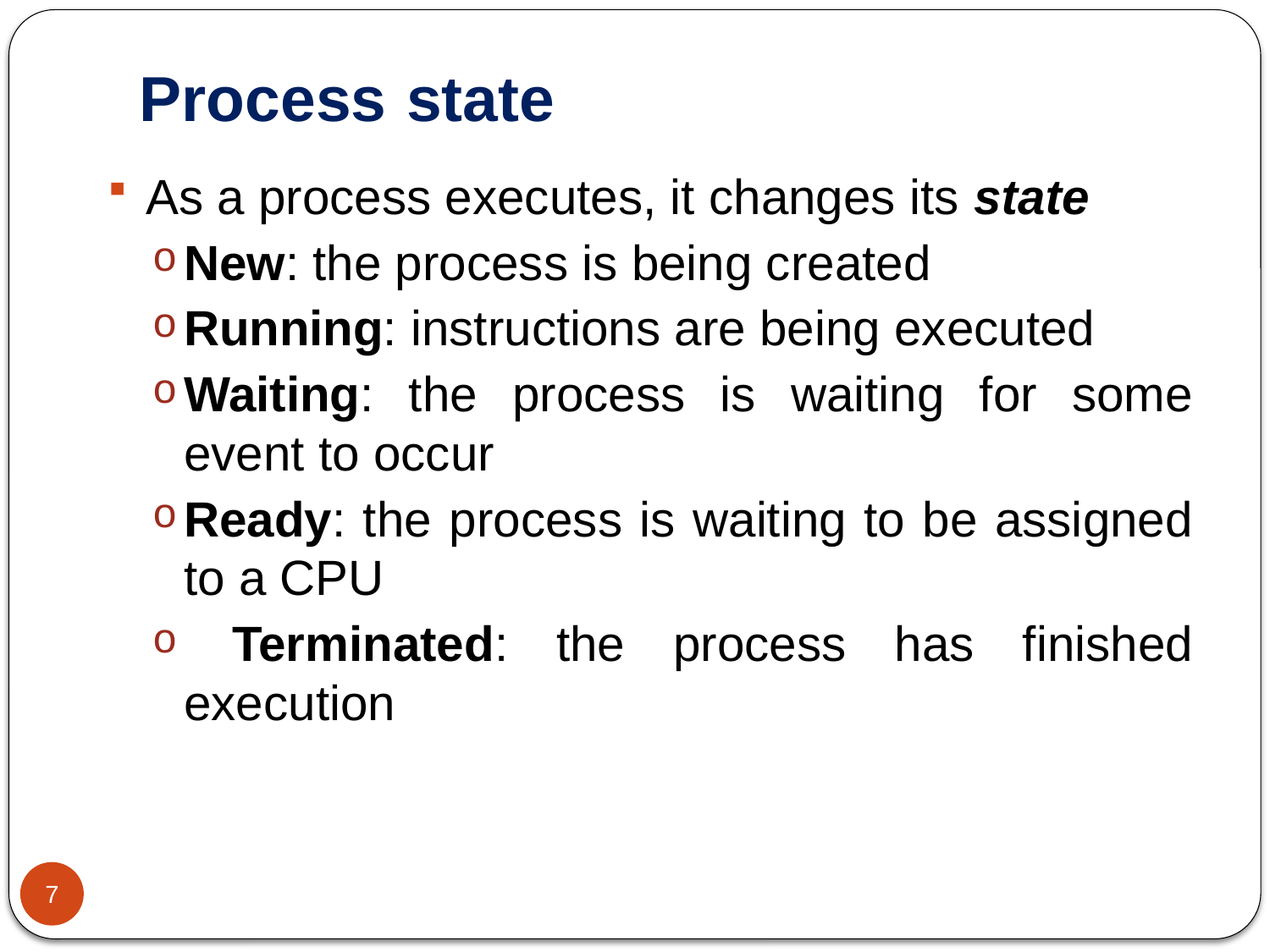

# Process state
As a process executes, it changes its state
New: the process is being created
Running: instructions are being executed
Waiting: the process is waiting for some event to occur
Ready: the process is waiting to be assigned to a CPU
 Terminated: the process has finished execution

7